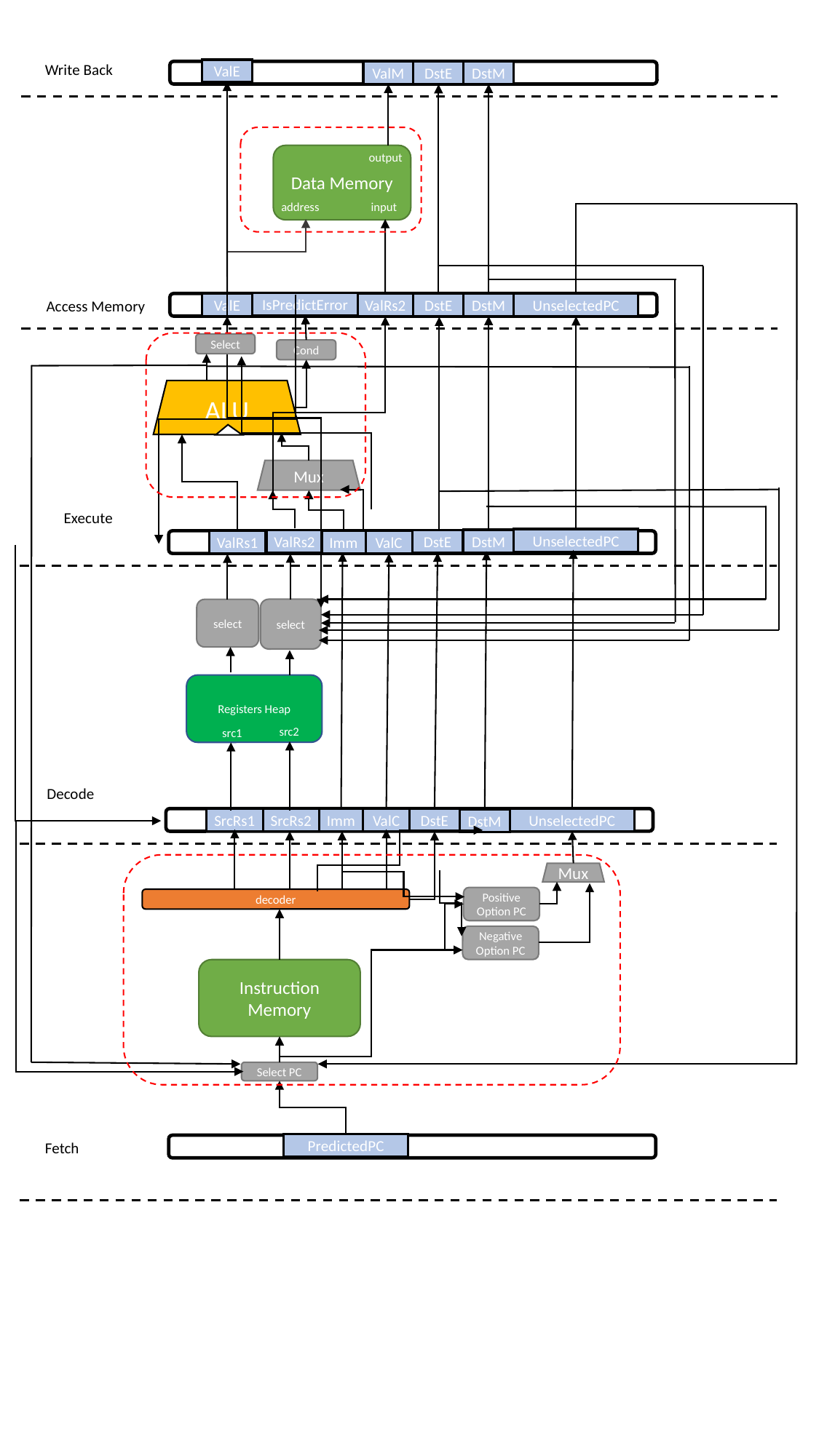

Write Back
ValE

DstM
ValM
DstE

output
Data Memory
address
input
Access Memory
IsPredictError
ValE

DstM
DstE
UnselectedPC
ValRs2

Select
Cond
ALU

Mux
Execute
UnselectedPC
DstM
DstE
ValRs2
ValC

ValRs1
Imm
select
select
Registers Heap
src2
src1
Decode
ValC

SrcRs1
Imm
SrcRs2
DstE
UnselectedPC
DstM

Mux
Positive Option PC
decoder
Negative Option PC
Instruction Memory
Select PC
Fetch
PredictedPC